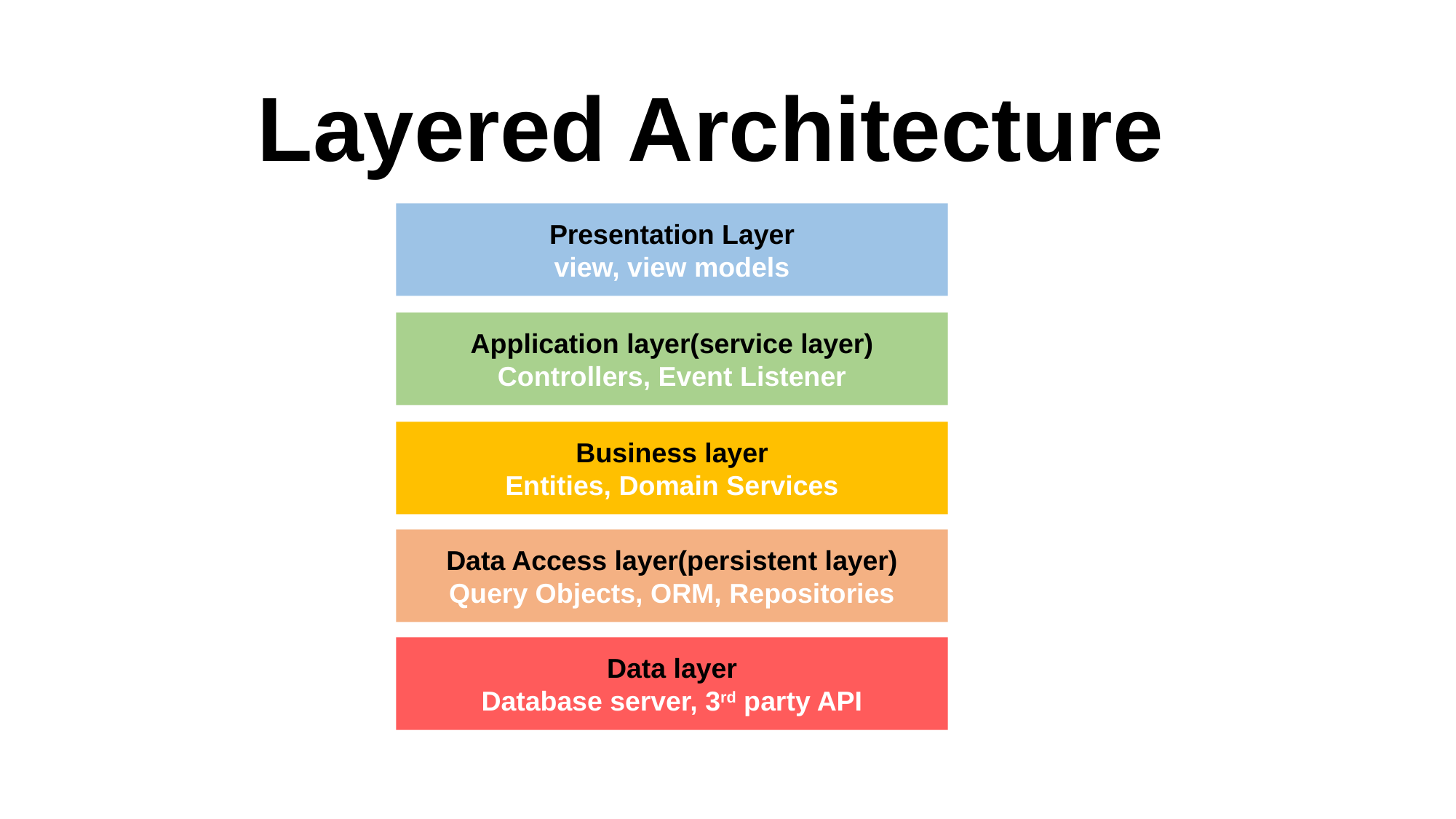

# Layered Architecture
Presentation Layer
view, view models
Application layer(service layer)
Controllers, Event Listener
Business layer
Entities, Domain Services
Data Access layer(persistent layer)
Query Objects, ORM, Repositories
Data layer
Database server, 3rd party API